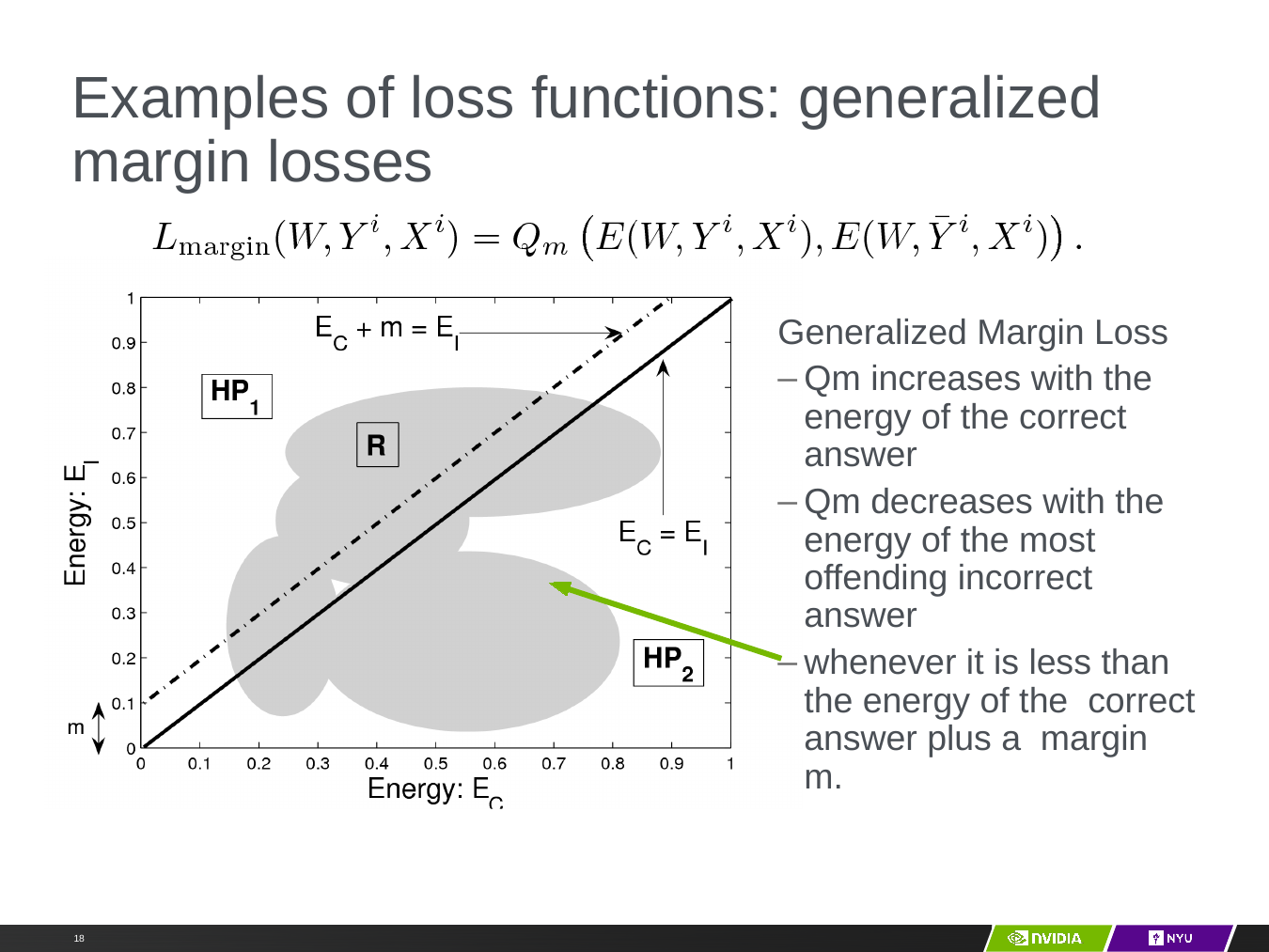

# Examples of loss functions: generalized margin losses

Generalized Margin Loss
Qm increases with the  energy of the correct  answer
Qm decreases with the  energy of the most  offending incorrect  answer
whenever it is less than  the energy of the  correct answer plus a  margin m.